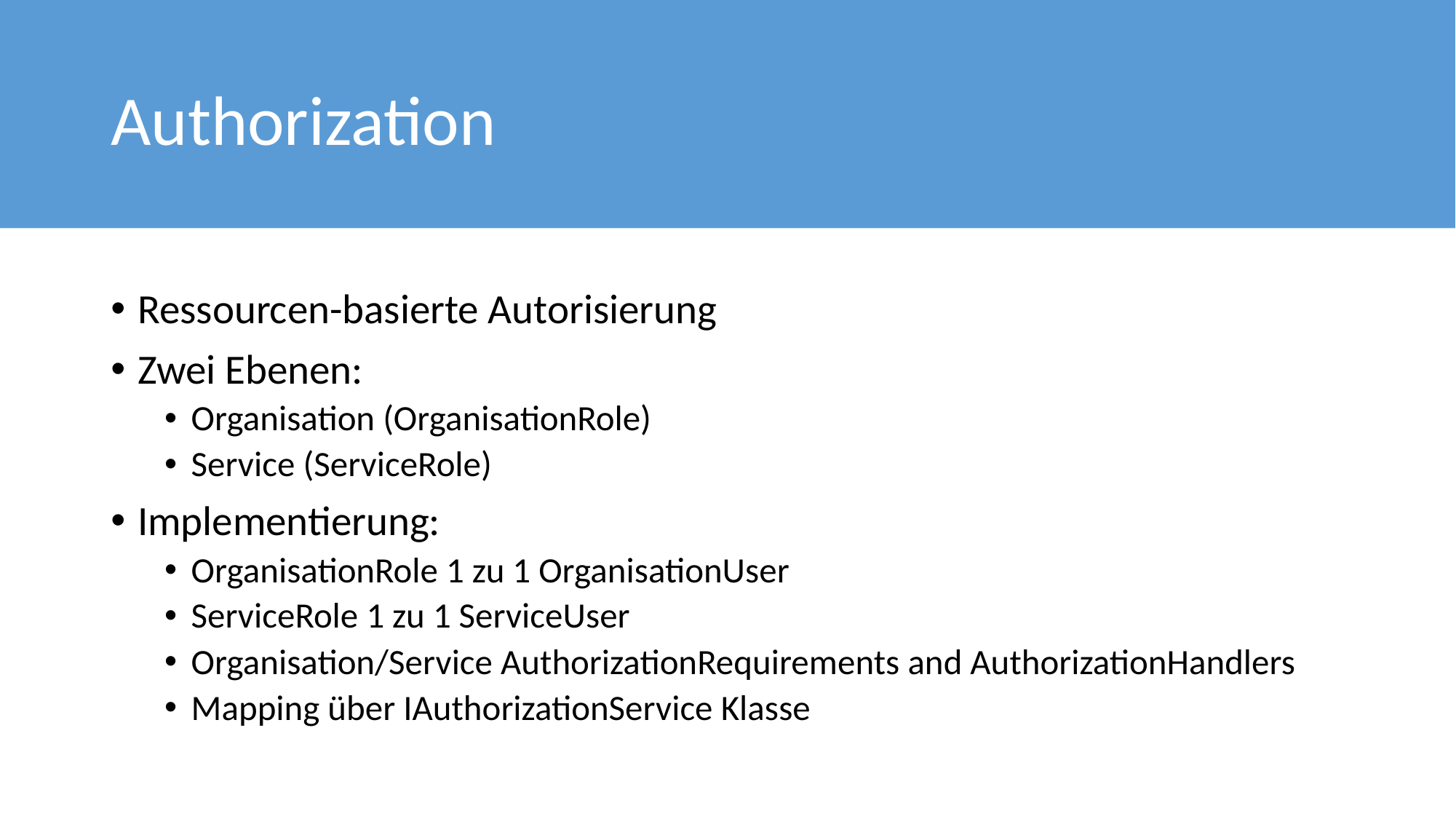

# Authorization

Ressourcen-basierte Autorisierung
Zwei Ebenen:
Organisation (OrganisationRole)
Service (ServiceRole)
Implementierung:
OrganisationRole 1 zu 1 OrganisationUser
ServiceRole 1 zu 1 ServiceUser
Organisation/Service AuthorizationRequirements and AuthorizationHandlers
Mapping über IAuthorizationService Klasse